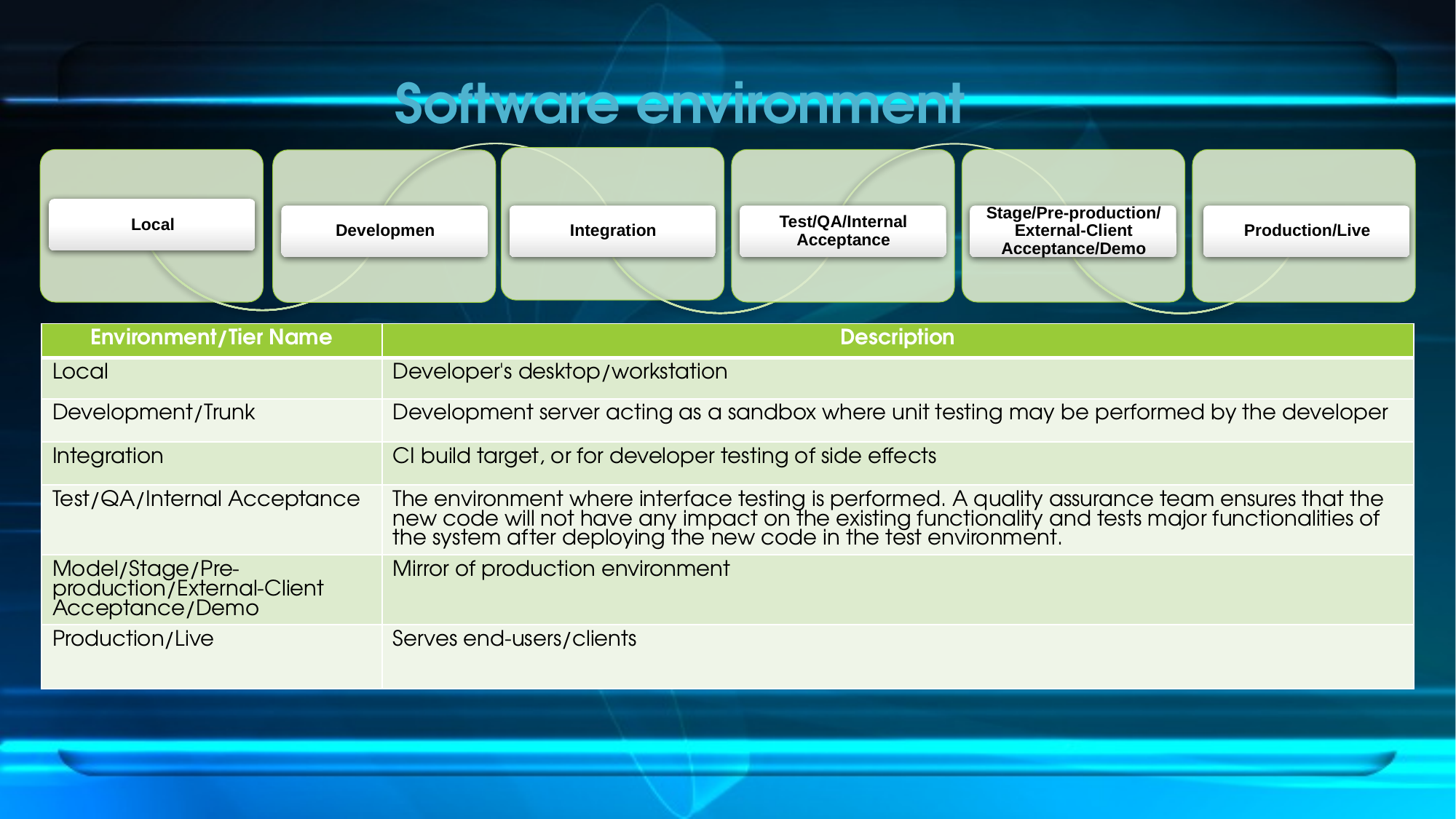

# Software environment
Local
Developmen
Integration
Test/QA/Internal Acceptance
Stage/Pre-production/External-Client Acceptance/Demo
Production/Live
| Environment/Tier Name | Description |
| --- | --- |
| Local | Developer's desktop/workstation |
| Development/Trunk | Development server acting as a sandbox where unit testing may be performed by the developer |
| Integration | CI build target, or for developer testing of side effects |
| Test/QA/Internal Acceptance | The environment where interface testing is performed. A quality assurance team ensures that the new code will not have any impact on the existing functionality and tests major functionalities of the system after deploying the new code in the test environment. |
| Model/Stage/Pre-production/External-Client Acceptance/Demo | Mirror of production environment |
| Production/Live | Serves end-users/clients |